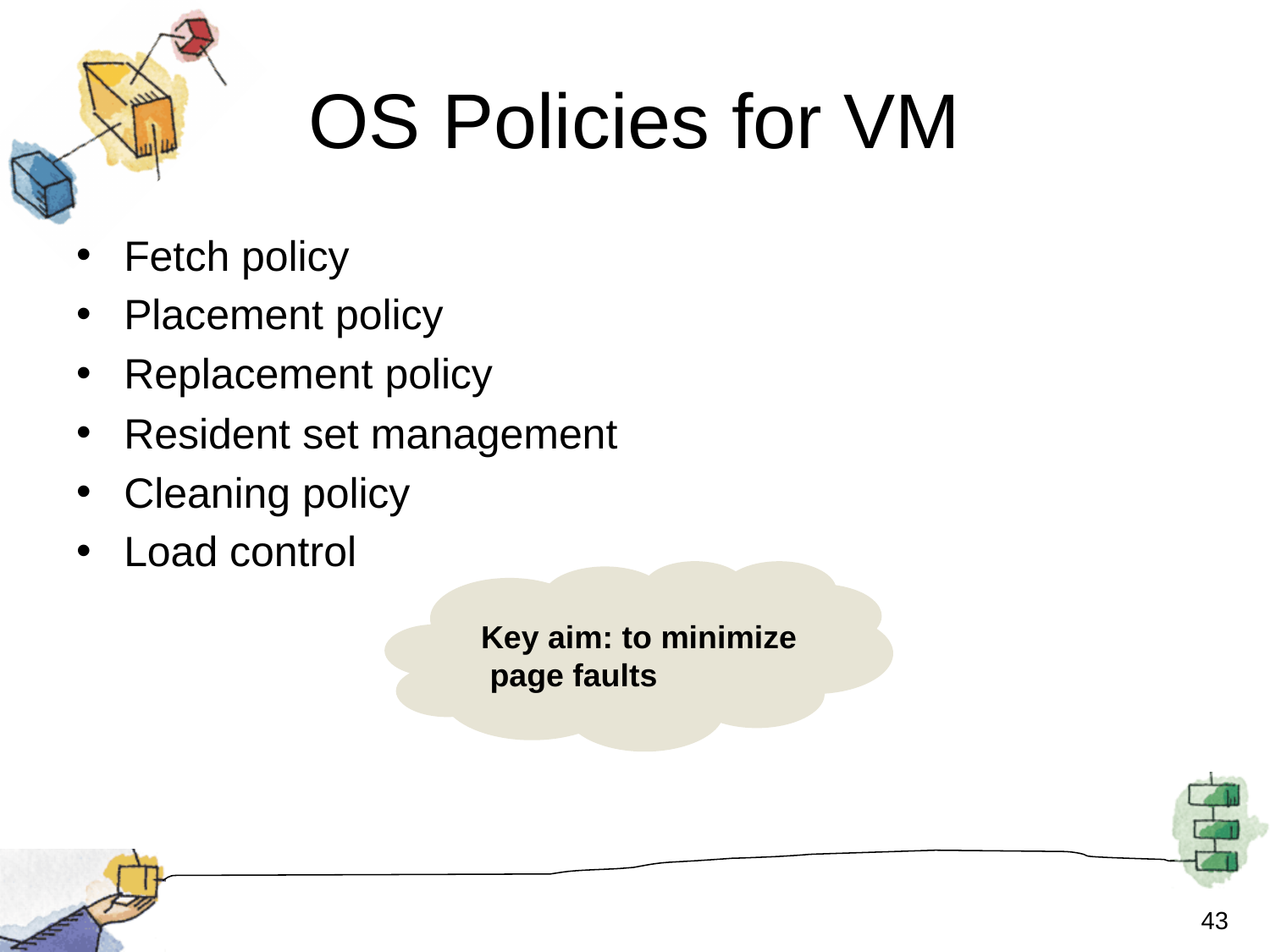

# OS Policies for VM
Fetch policy
Placement policy
Replacement policy
Resident set management
Cleaning policy
Load control

Key aim: to minimize
 page faults